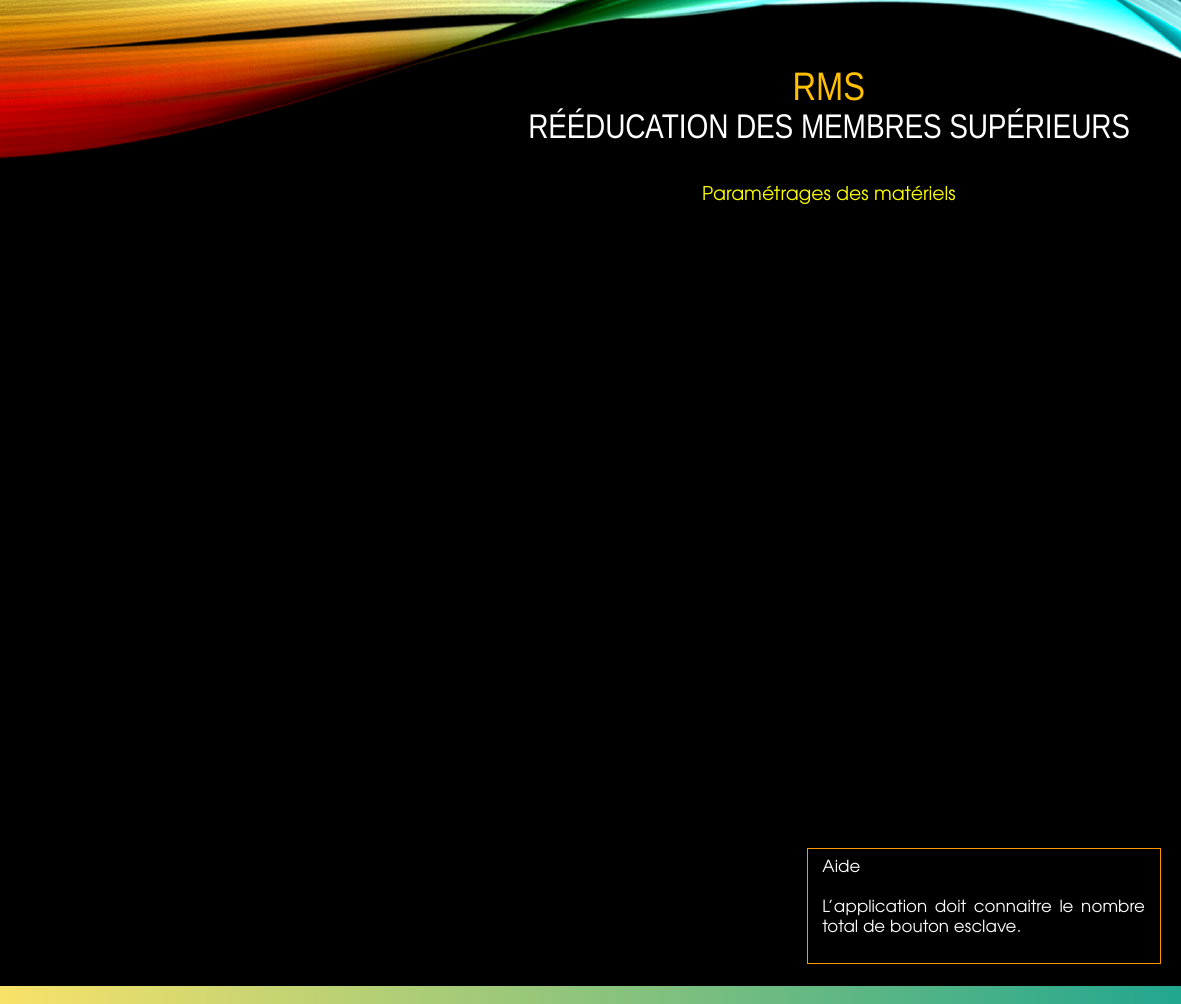

RMS
Rééducation des membres supérieurs
Paramétrages des matériels
Aide

L’application doit connaitre le nombre total de bouton esclave.